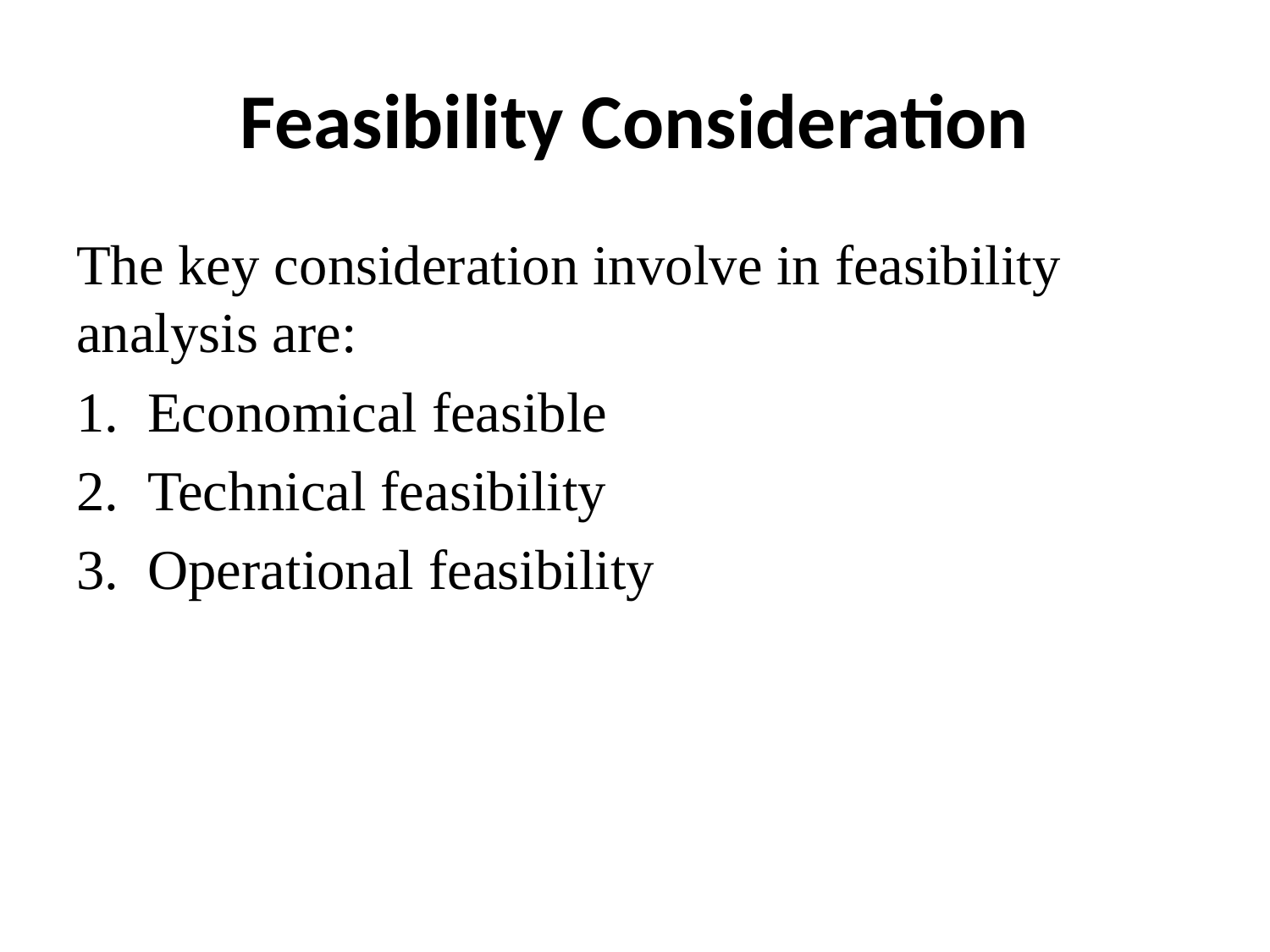

# Feasibility Consideration
The key consideration involve in feasibility analysis are:
Economical feasible
Technical feasibility
Operational feasibility